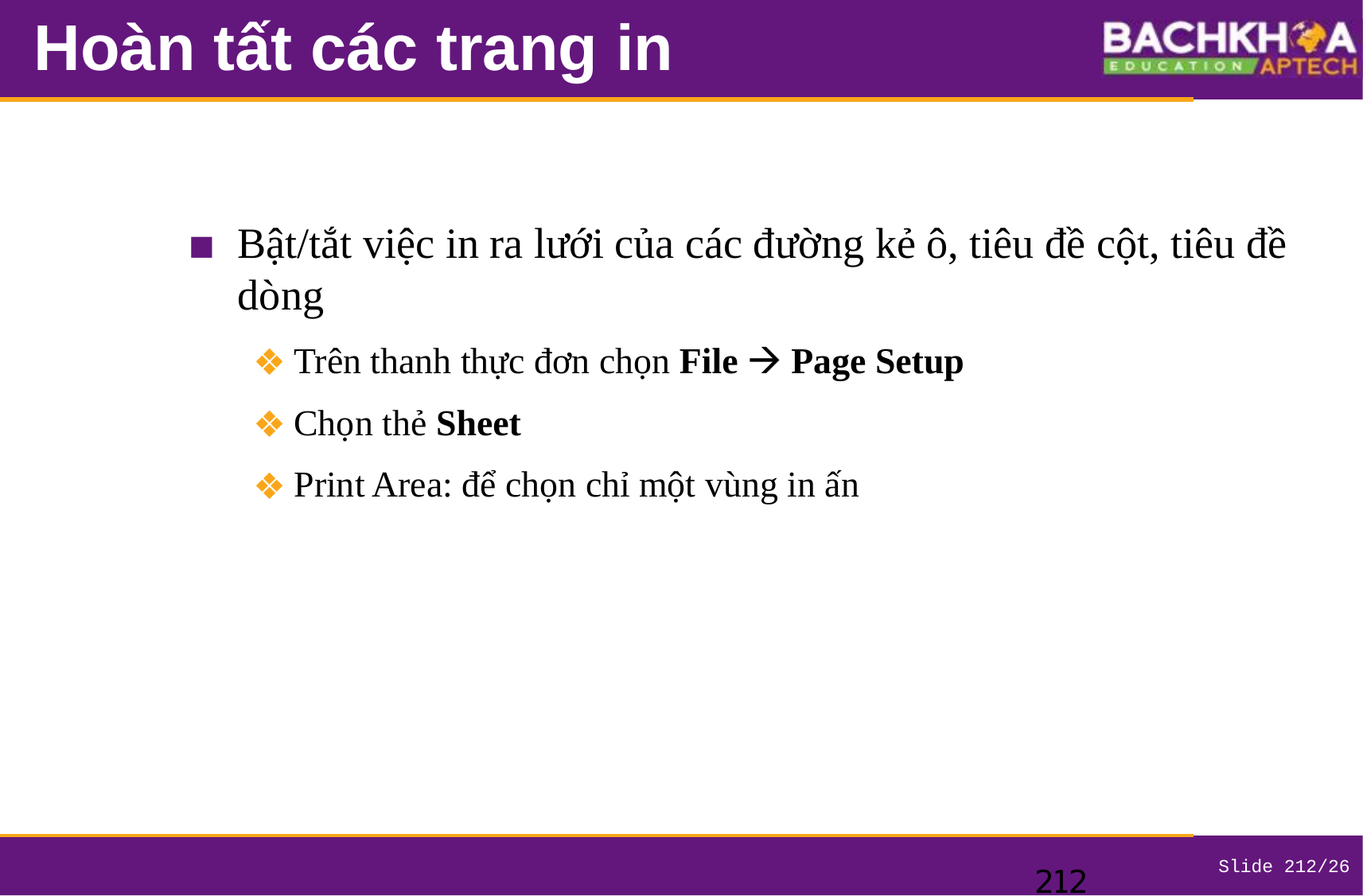

# Hoàn tất các trang in
Bật/tắt việc in ra lưới của các đường kẻ ô, tiêu đề cột, tiêu đề dòng
Trên thanh thực đơn chọn File 🡪 Page Setup
Chọn thẻ Sheet
Print Area: để chọn chỉ một vùng in ấn

212